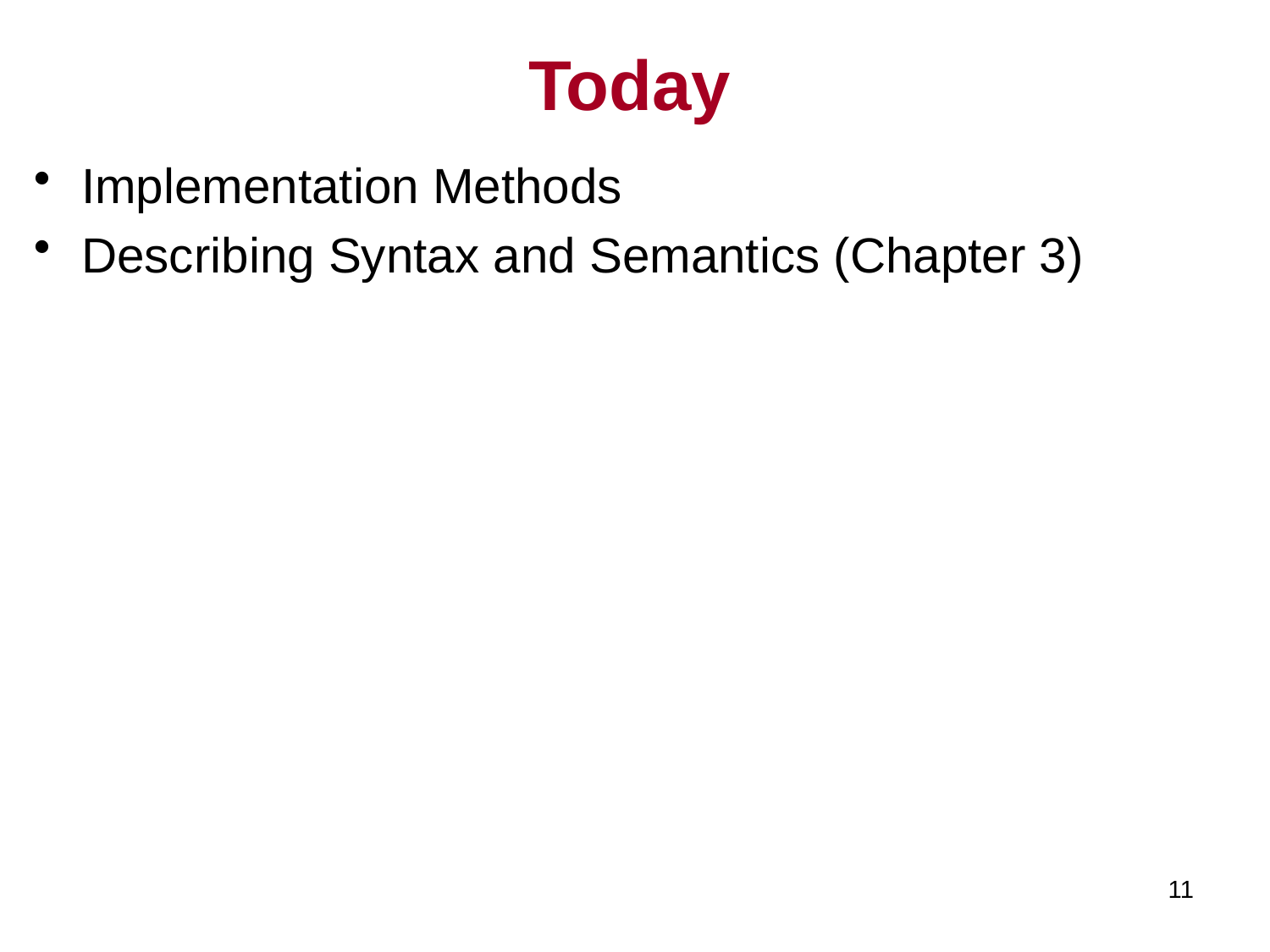

# Today
Implementation Methods
Describing Syntax and Semantics (Chapter 3)
11